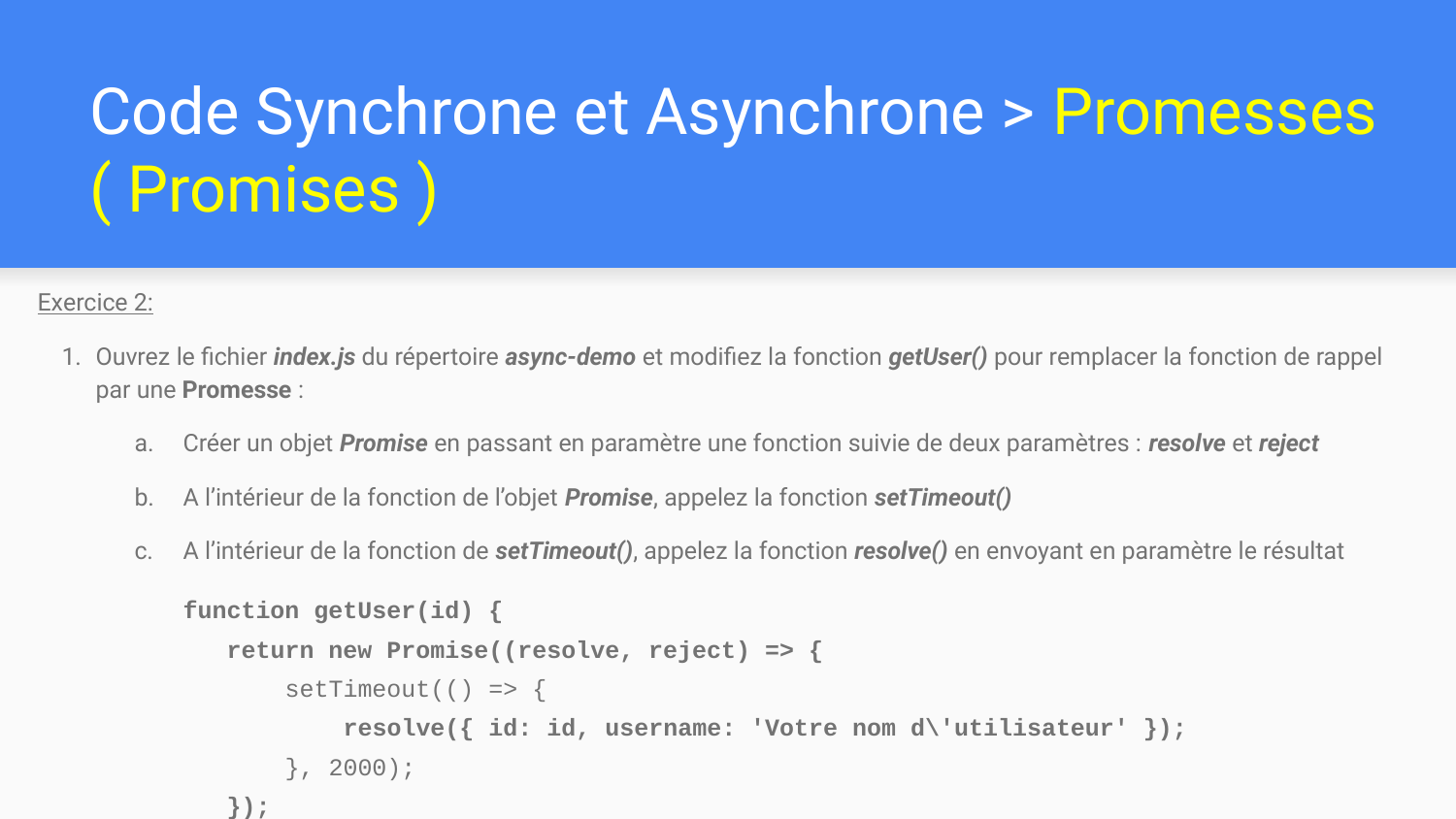

# Code Synchrone et Asynchrone > Promesses ( Promises )
Exercice 2:
Ouvrez le fichier index.js du répertoire async-demo et modifiez la fonction getUser() pour remplacer la fonction de rappel par une Promesse :
Créer un objet Promise en passant en paramètre une fonction suivie de deux paramètres : resolve et reject
A l’intérieur de la fonction de l’objet Promise, appelez la fonction setTimeout()
A l’intérieur de la fonction de setTimeout(), appelez la fonction resolve() en envoyant en paramètre le résultat
function getUser(id) {
   return new Promise((resolve, reject) => {
       setTimeout(() => {
           resolve({ id: id, username: 'Votre nom d\'utilisateur' });
       }, 2000);
   });